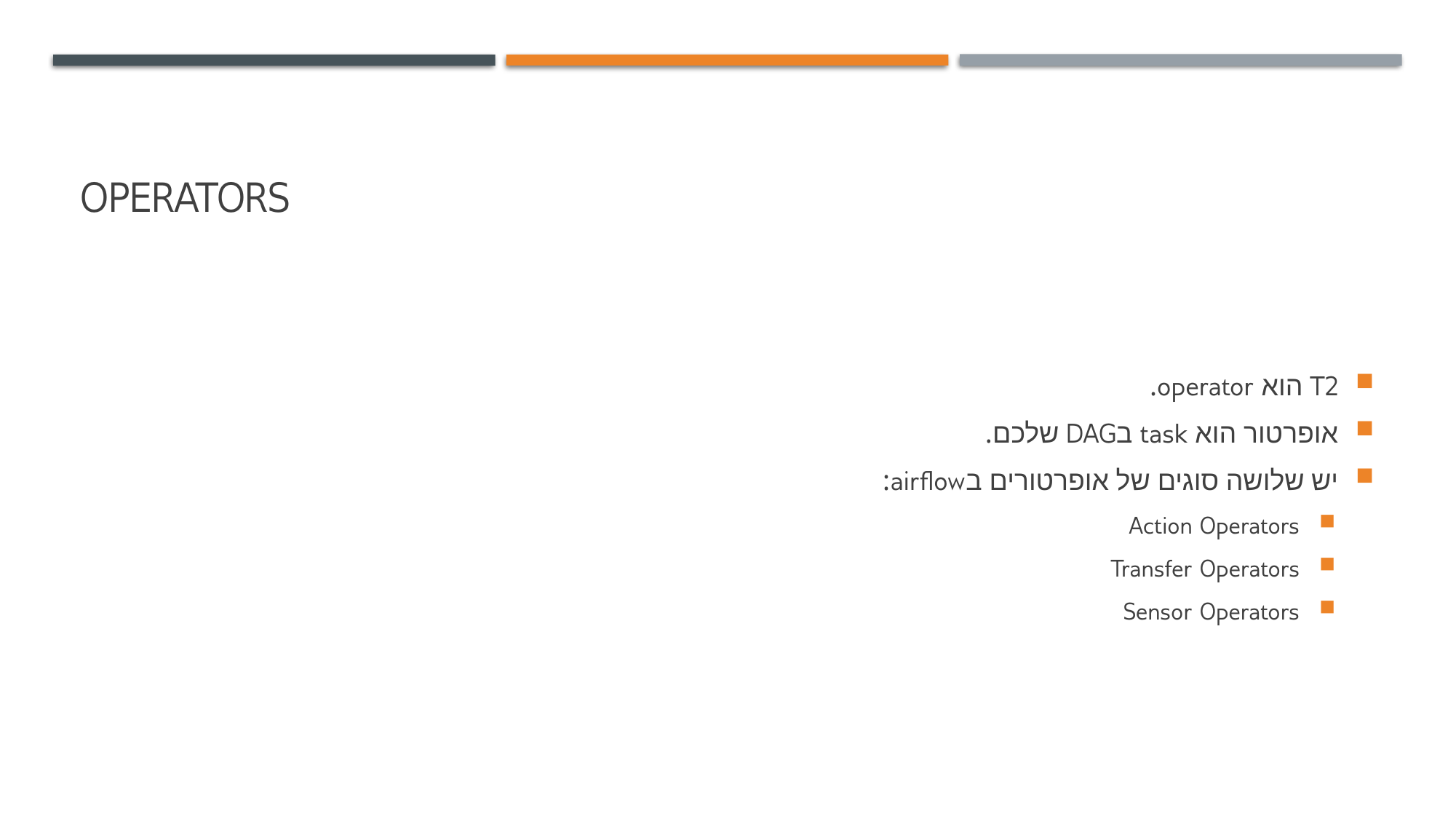

# operators
T2 הוא operator.
אופרטור הוא task בDAG שלכם.
יש שלושה סוגים של אופרטורים בairflow:
Action Operators
Transfer Operators
Sensor Operators